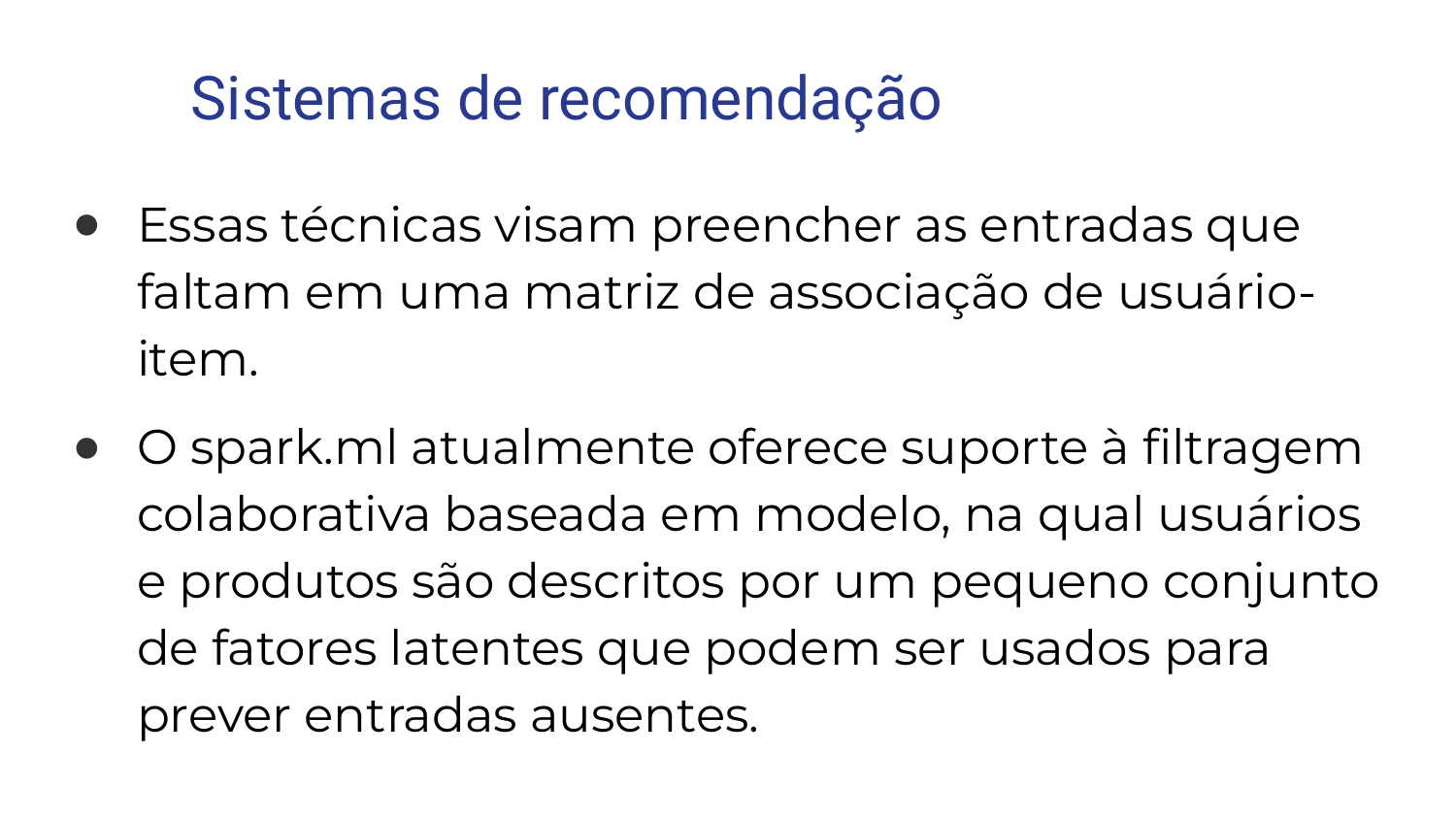

Sistemas de recomendação

Essas técnicas visam preencher as entradas que faltam em uma matriz de associação de usuário-item.
O spark.ml atualmente oferece suporte à filtragem colaborativa baseada em modelo, na qual usuários e produtos são descritos por um pequeno conjunto de fatores latentes que podem ser usados para prever entradas ausentes.